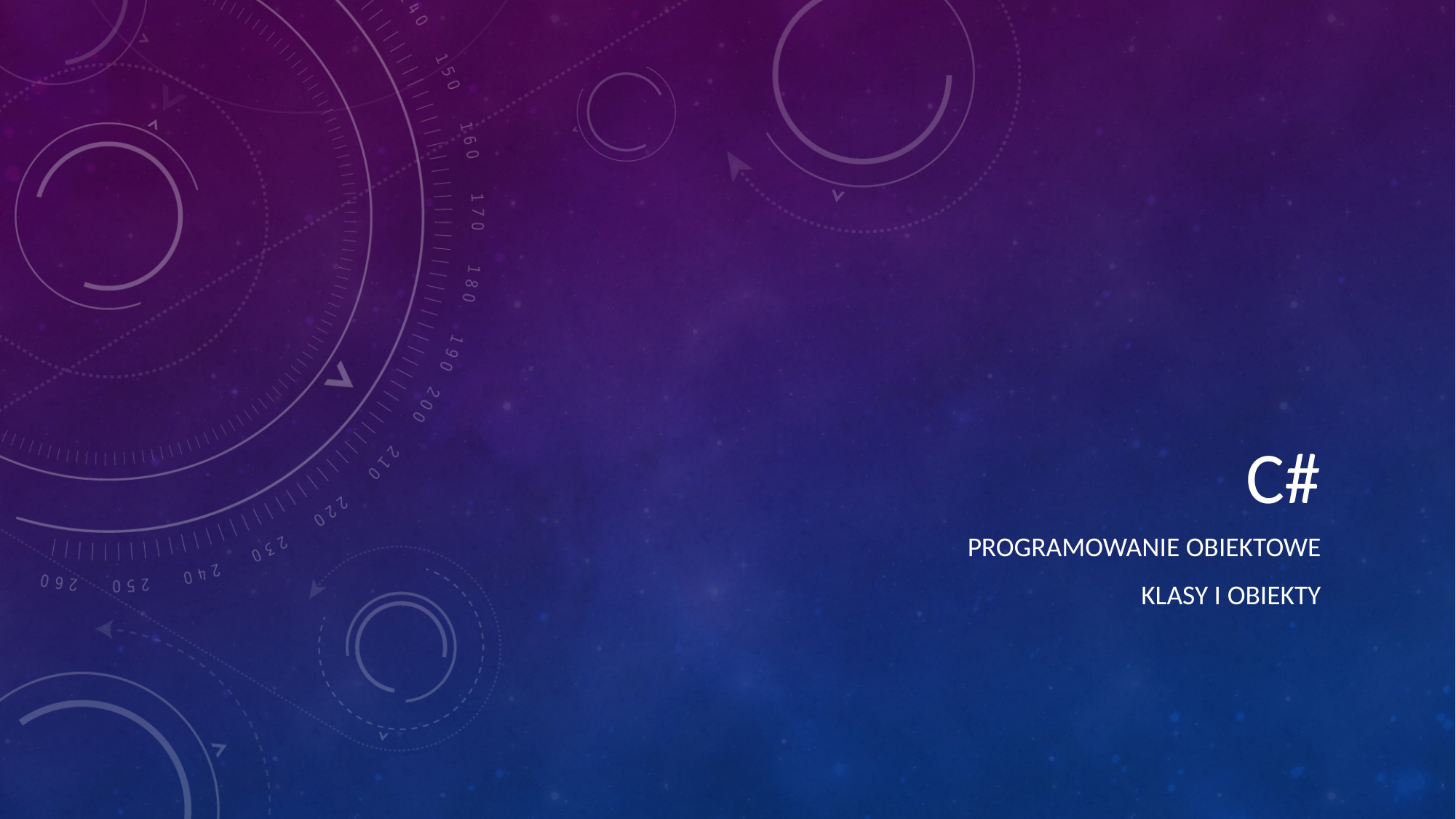

# C#
Programowanie obiektowe
Klasy I obiekty